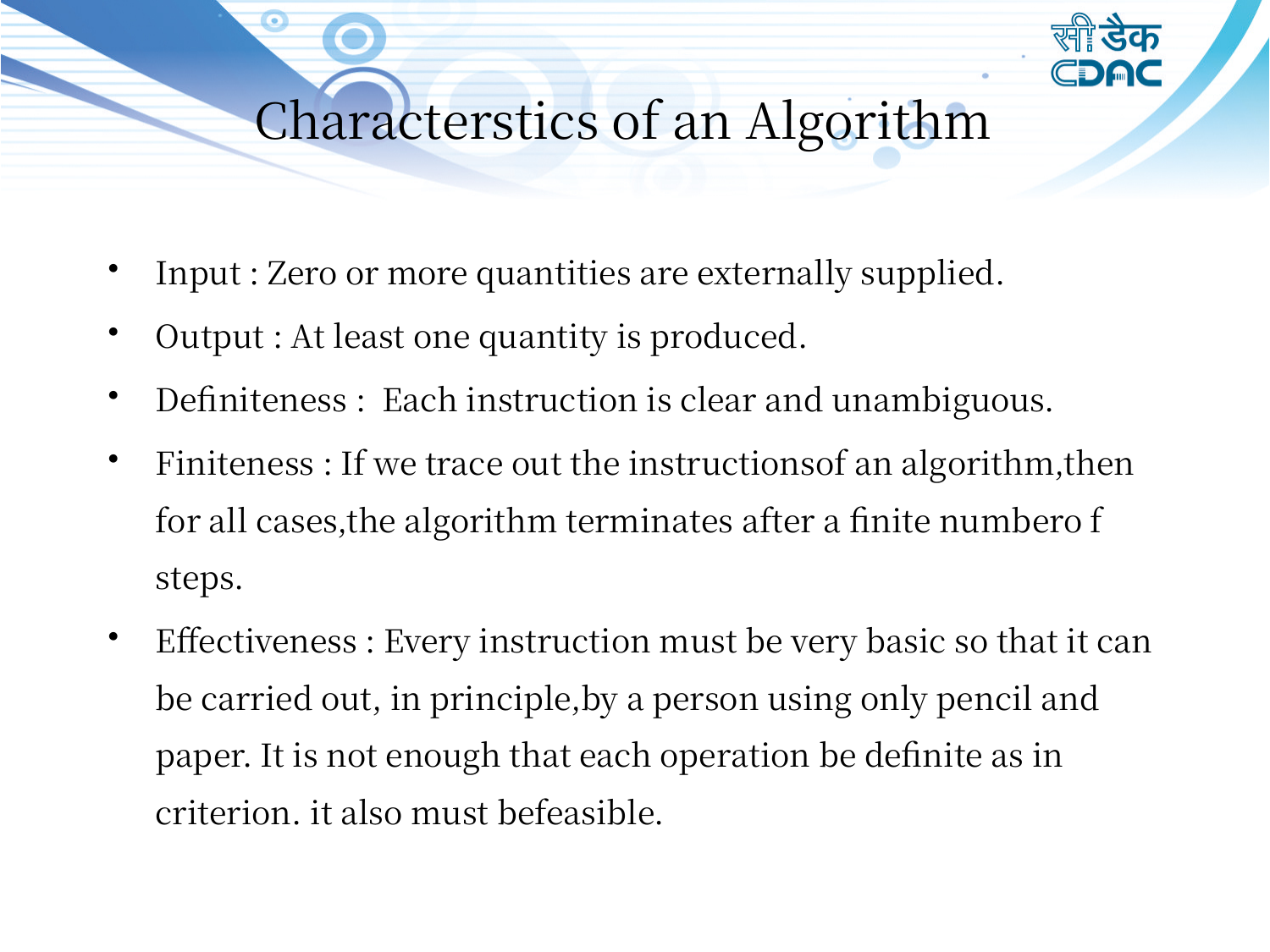

# Characterstics of an Algorithm

Input : Zero or more quantities are externally supplied.
Output : At least one quantity is produced.
Definiteness :  Each instruction is clear and unambiguous.
Finiteness : If we trace out the instructionsof an algorithm,then for all cases,the algorithm terminates after a finite numbero f steps.
Effectiveness : Every instruction must be very basic so that it can be carried out, in principle,by a person using only pencil and paper. It is not enough that each operation be definite as in criterion. it also must befeasible.